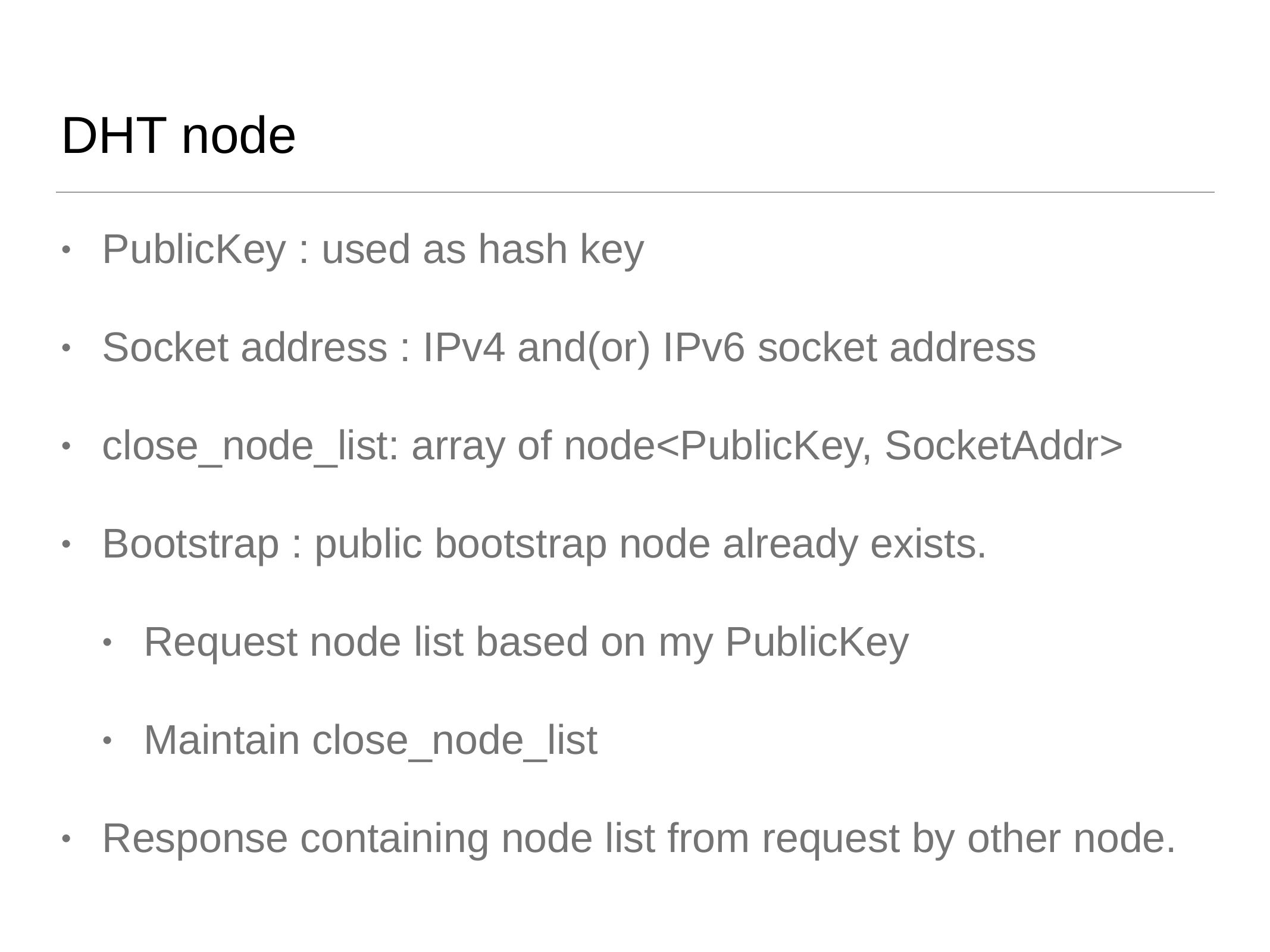

# DHT node
PublicKey : used as hash key
Socket address : IPv4 and(or) IPv6 socket address
close_node_list: array of node<PublicKey, SocketAddr>
Bootstrap : public bootstrap node already exists.
Request node list based on my PublicKey
Maintain close_node_list
Response containing node list from request by other node.